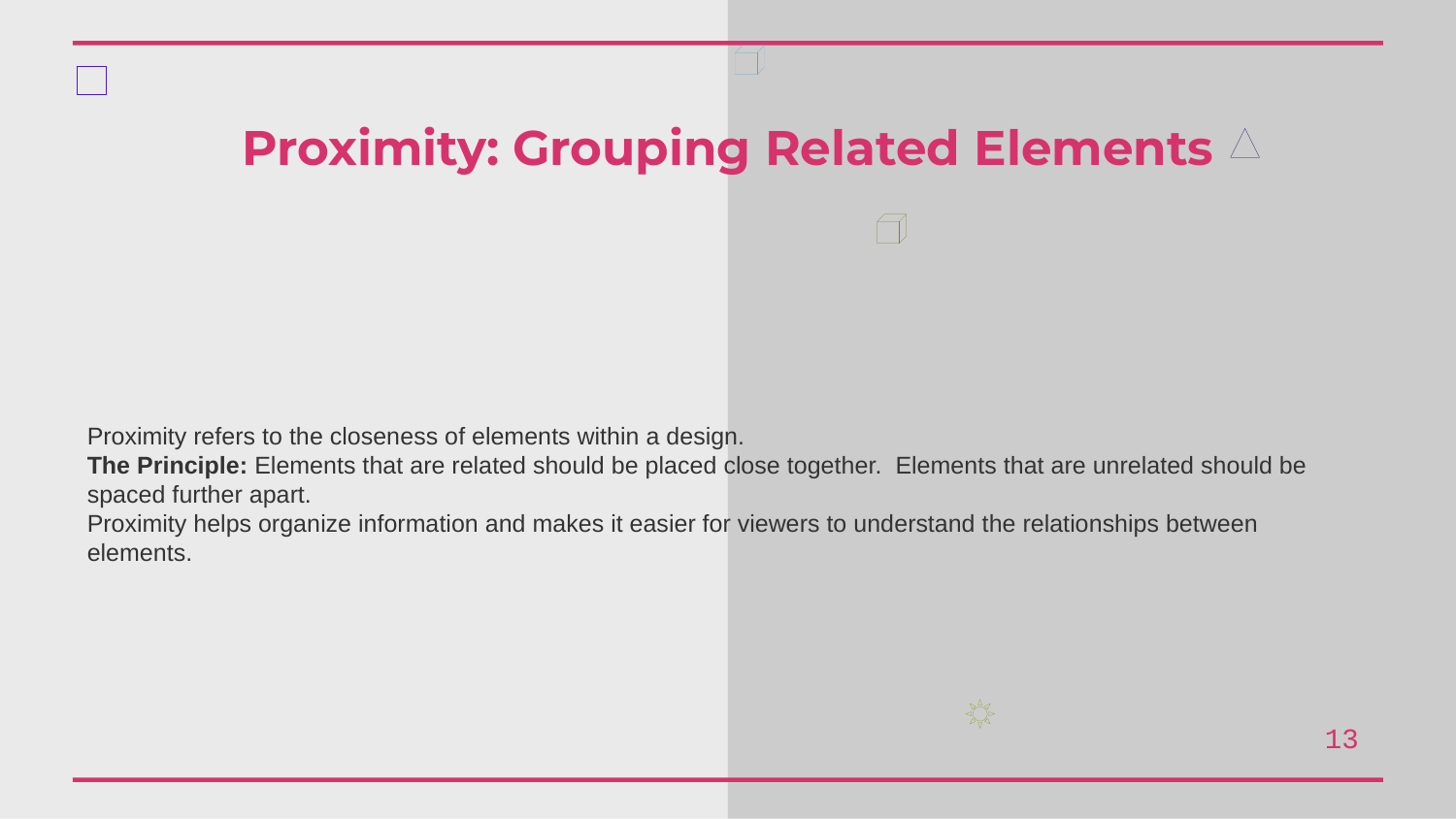

Proximity: Grouping Related Elements

Proximity refers to the closeness of elements within a design.
The Principle: Elements that are related should be placed close together.  Elements that are unrelated should be spaced further apart.
Proximity helps organize information and makes it easier for viewers to understand the relationships between elements.

13